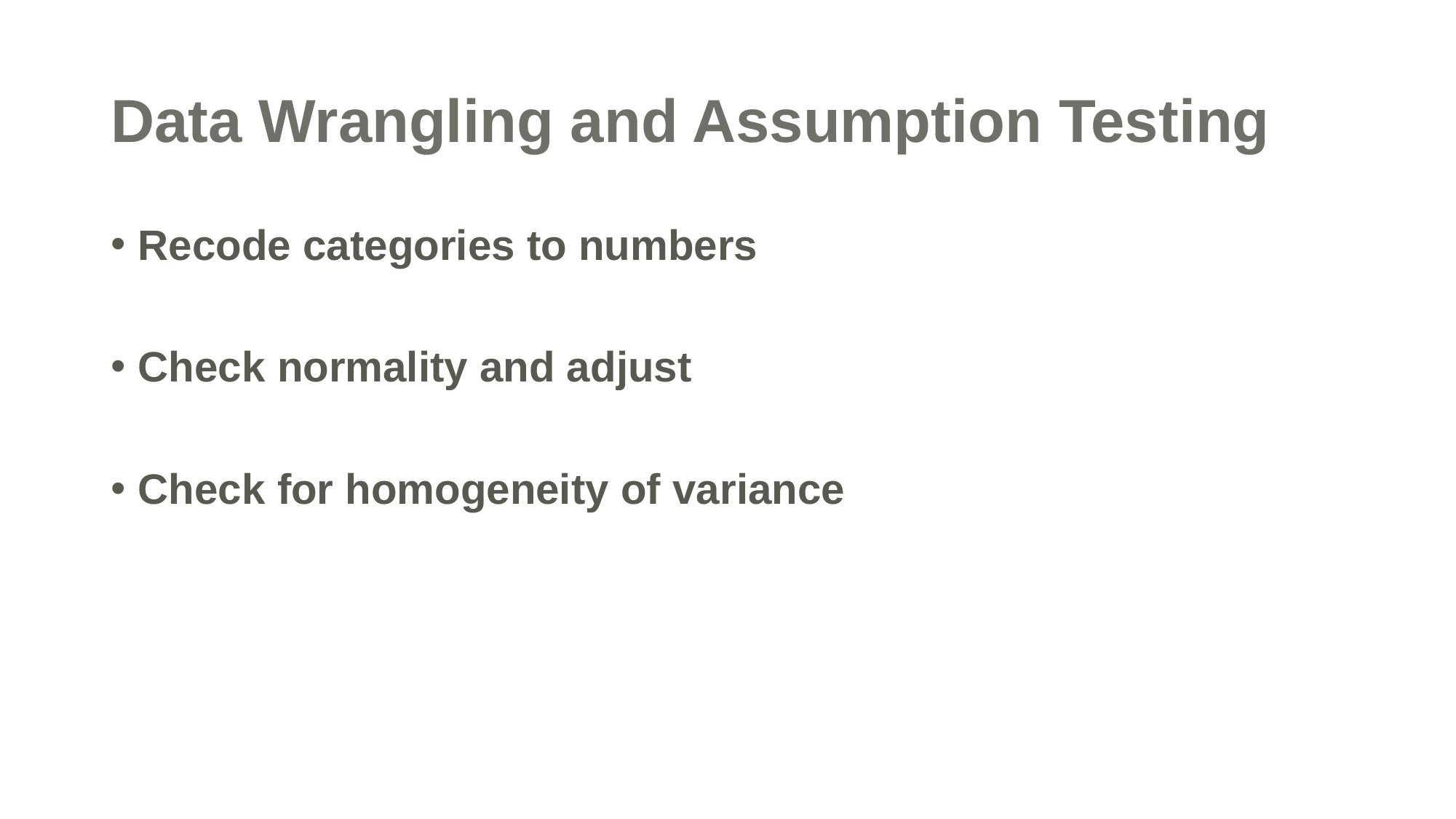

# Data Wrangling and Assumption Testing
Recode categories to numbers

Check normality and adjust

Check for homogeneity of variance